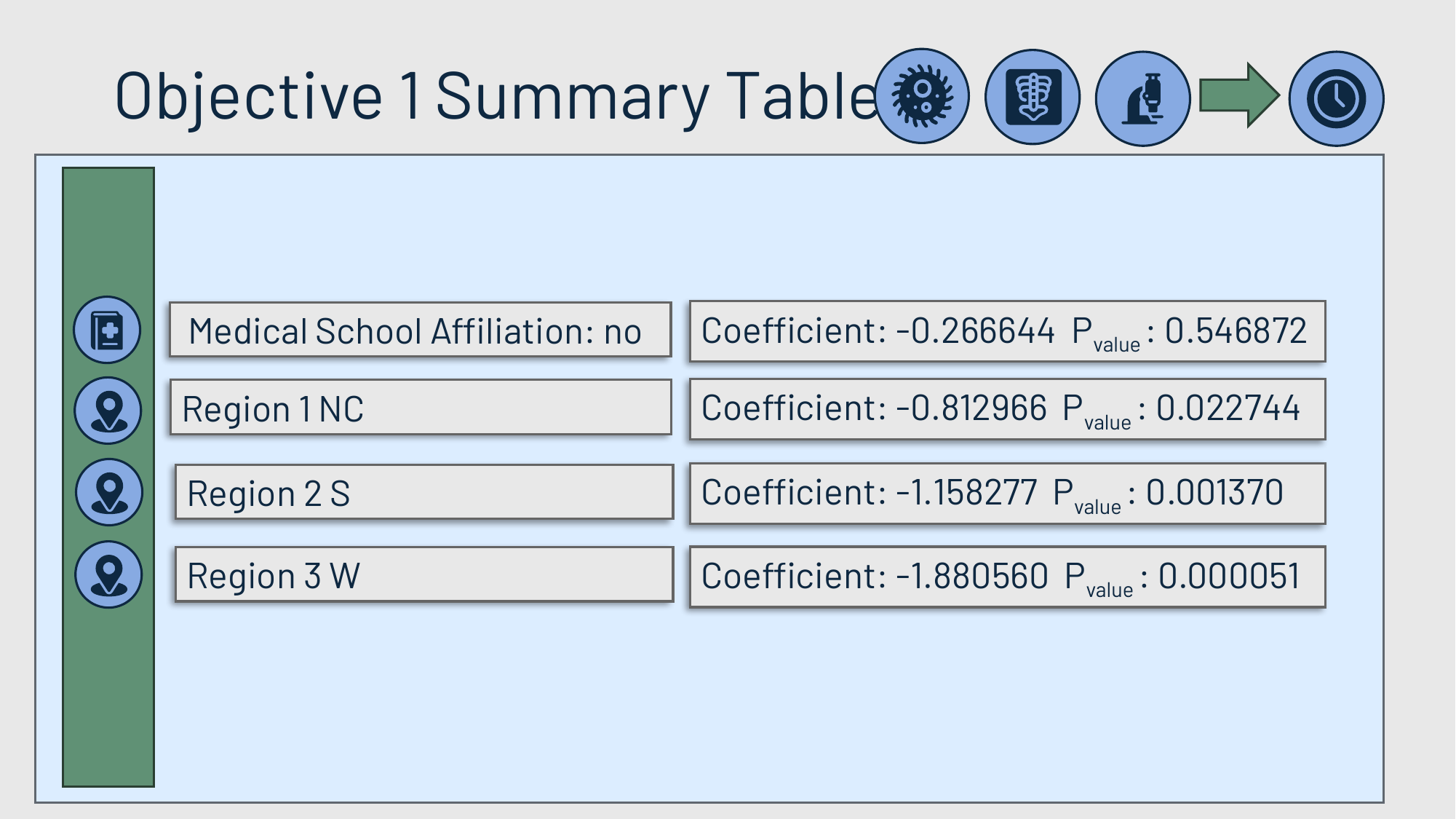

Objective 1 Summary Table

Coefficient: -0.266644  Pvalue : 0.546872
 Medical School Affiliation: no

Coefficient: -0.812966  Pvalue : 0.022744
Region 1 NC

Coefficient: -1.158277  Pvalue : 0.001370
Region 2 S

Coefficient: -1.880560  Pvalue : 0.000051
Region 3 W